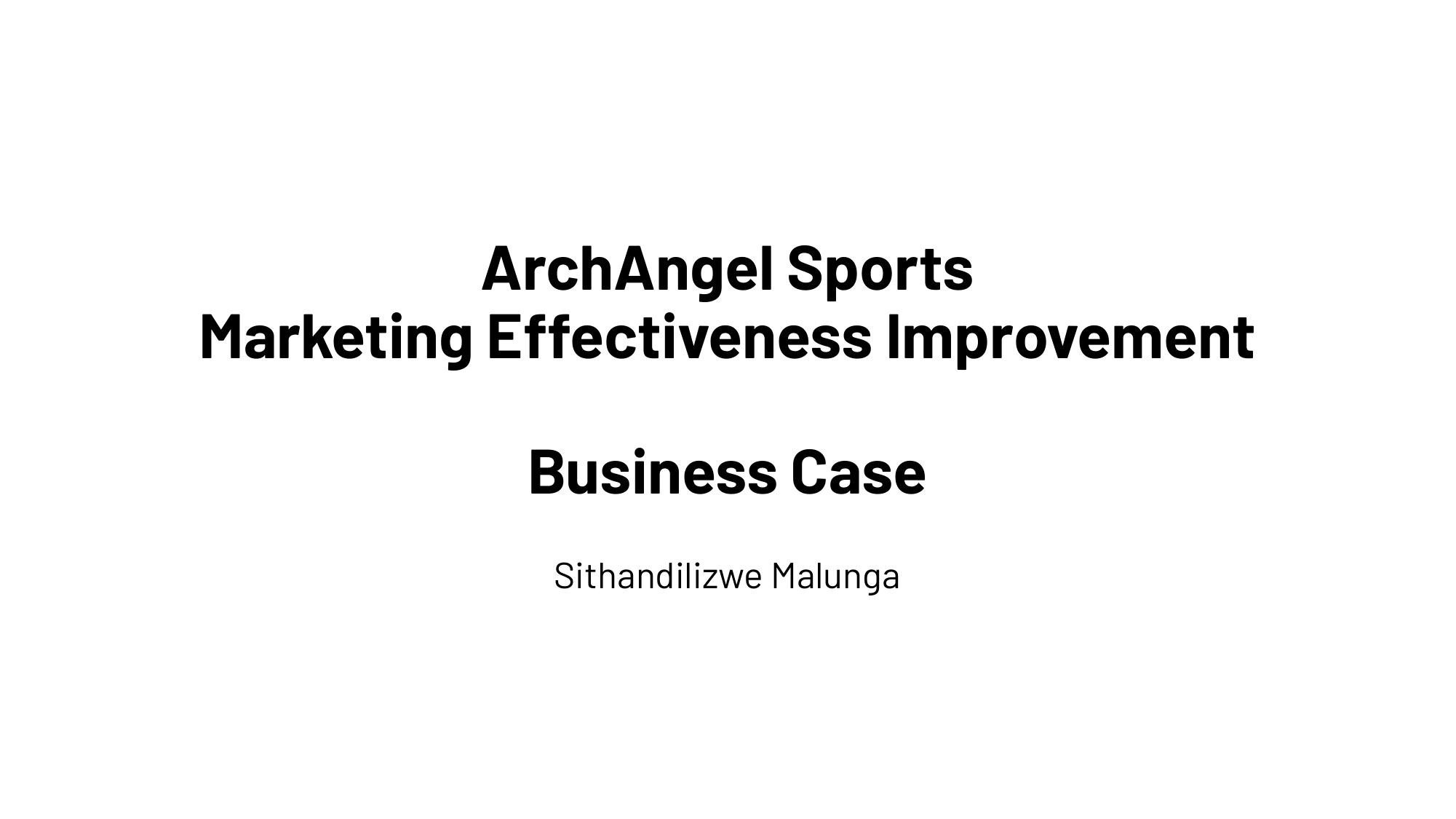

# ArchAngel Sports Marketing Effectiveness Improvement Business Case
Sithandilizwe Malunga